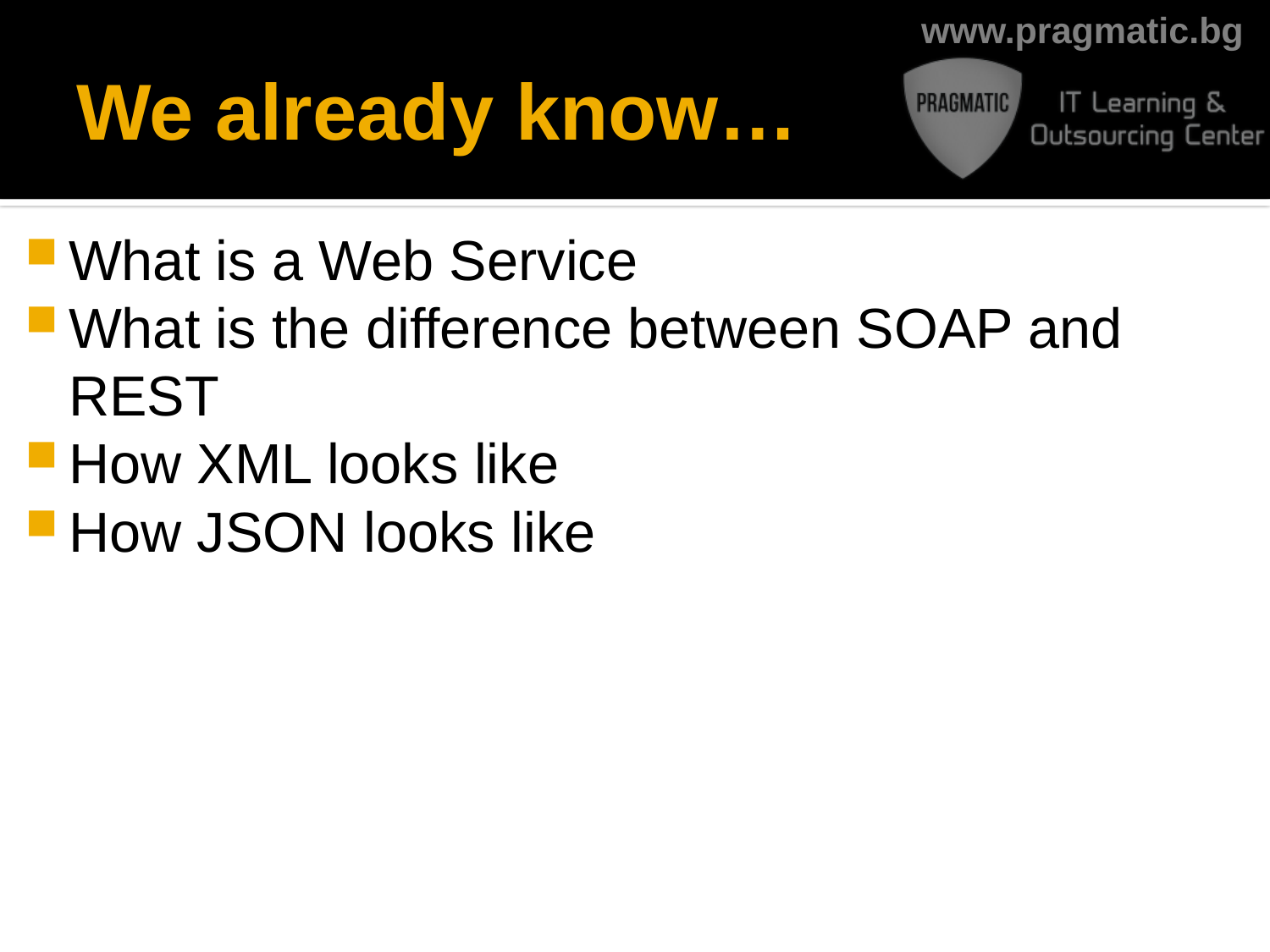

# We already know…
What is a Web Service
What is the difference between SOAP and REST
How XML looks like
How JSON looks like